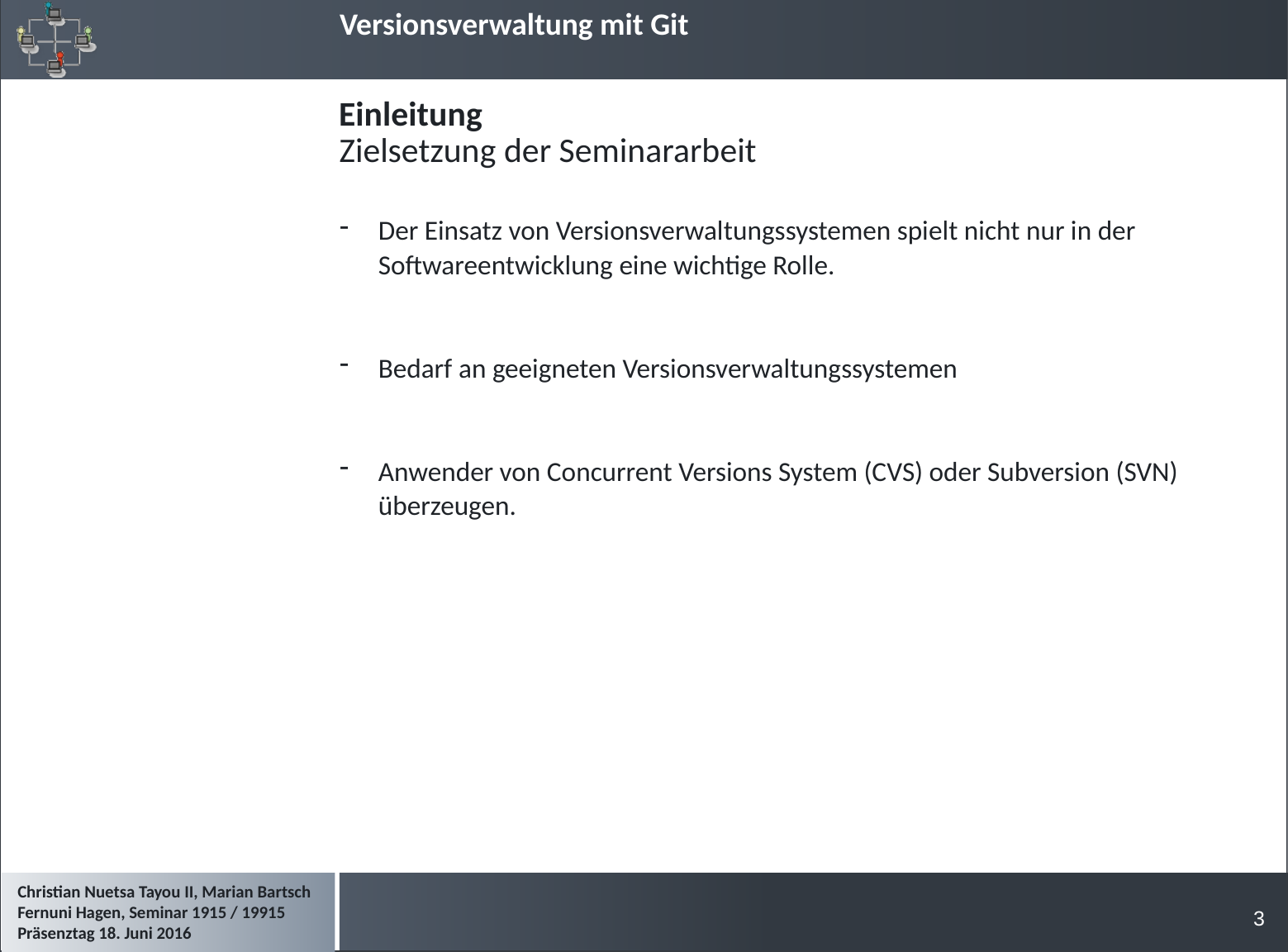

# Einleitung
Zielsetzung der Seminararbeit
Der Einsatz von Versionsverwaltungssystemen spielt nicht nur in der Softwareentwicklung eine wichtige Rolle.

Bedarf an geeigneten Versionsverwaltungssystemen

Anwender von Concurrent Versions System (CVS) oder Subversion (SVN) überzeugen.

3